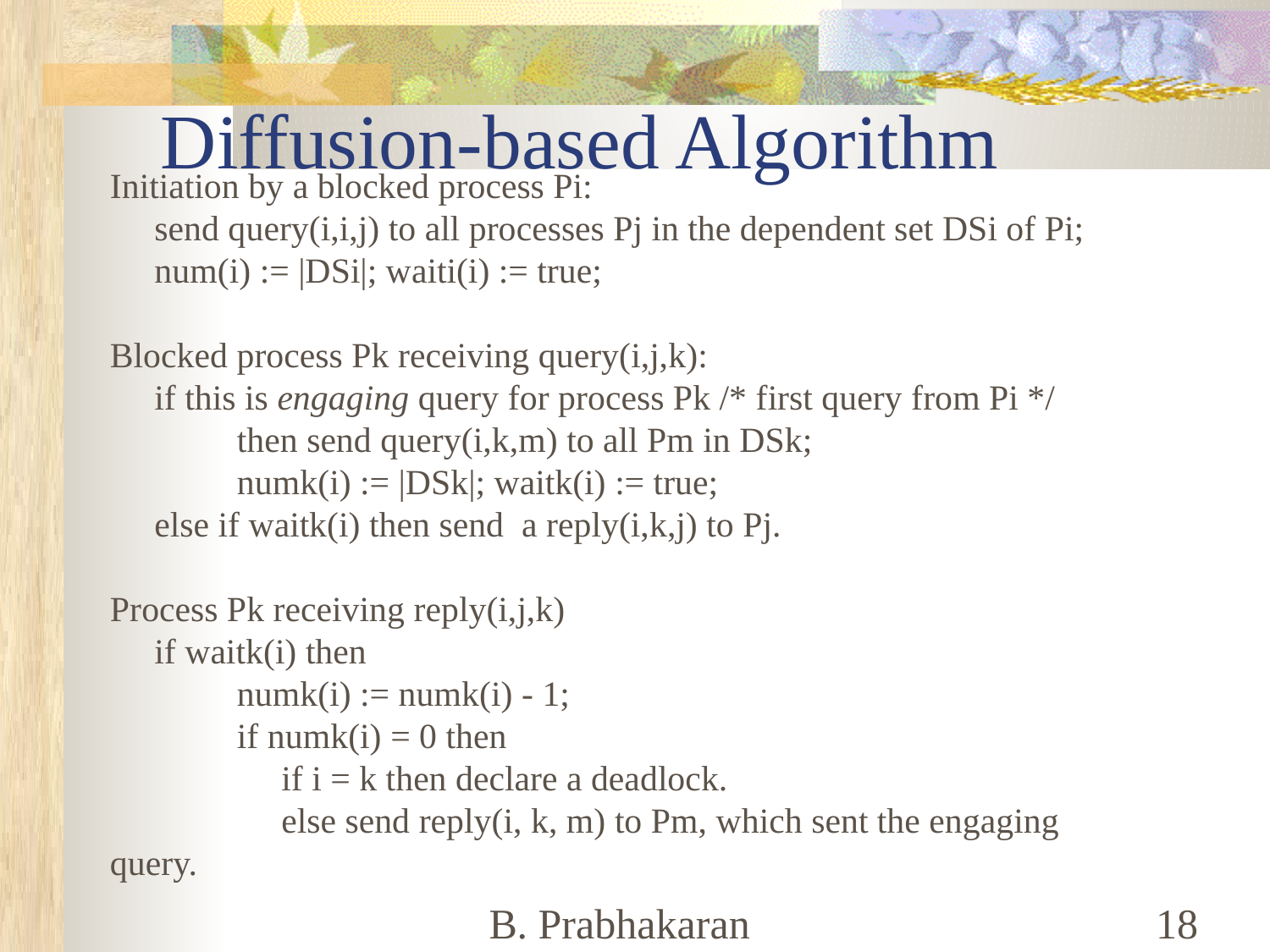

# Diffusion-based Algorithm
Initiation by a blocked process Pi:
     send query(i,i,j) to all processes Pj in the dependent set DSi of Pi;
     num(i) := |DSi|; waiti(i) := true;

Blocked process Pk receiving query(i,j,k):
     if this is engaging query for process Pk /* first query from Pi */
	then send query(i,k,m) to all Pm in DSk;
	numk(i) := |DSk|; waitk(i) := true;
     else if waitk(i) then send  a reply(i,k,j) to Pj.

Process Pk receiving reply(i,j,k)
     if waitk(i) then
	numk(i) := numk(i) - 1;
	if numk(i) = 0 then
	     if i = k then declare a deadlock.
	     else send reply(i, k, m) to Pm, which sent the engaging query.
B. Prabhakaran
18